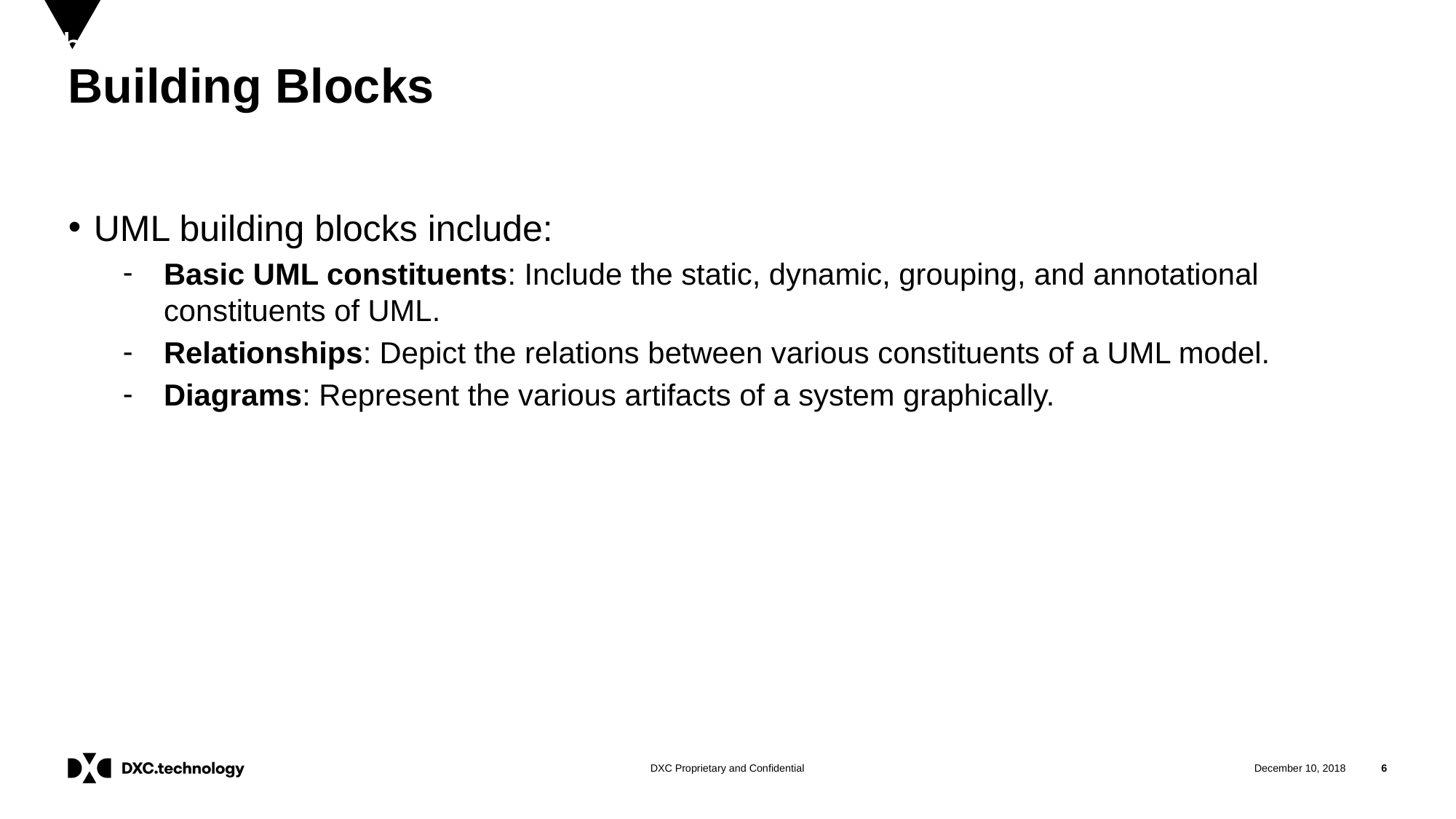

# Building Blocks
UML building blocks include:
Basic UML constituents: Include the static, dynamic, grouping, and annotational constituents of UML.
Relationships: Depict the relations between various constituents of a UML model.
Diagrams: Represent the various artifacts of a system graphically.